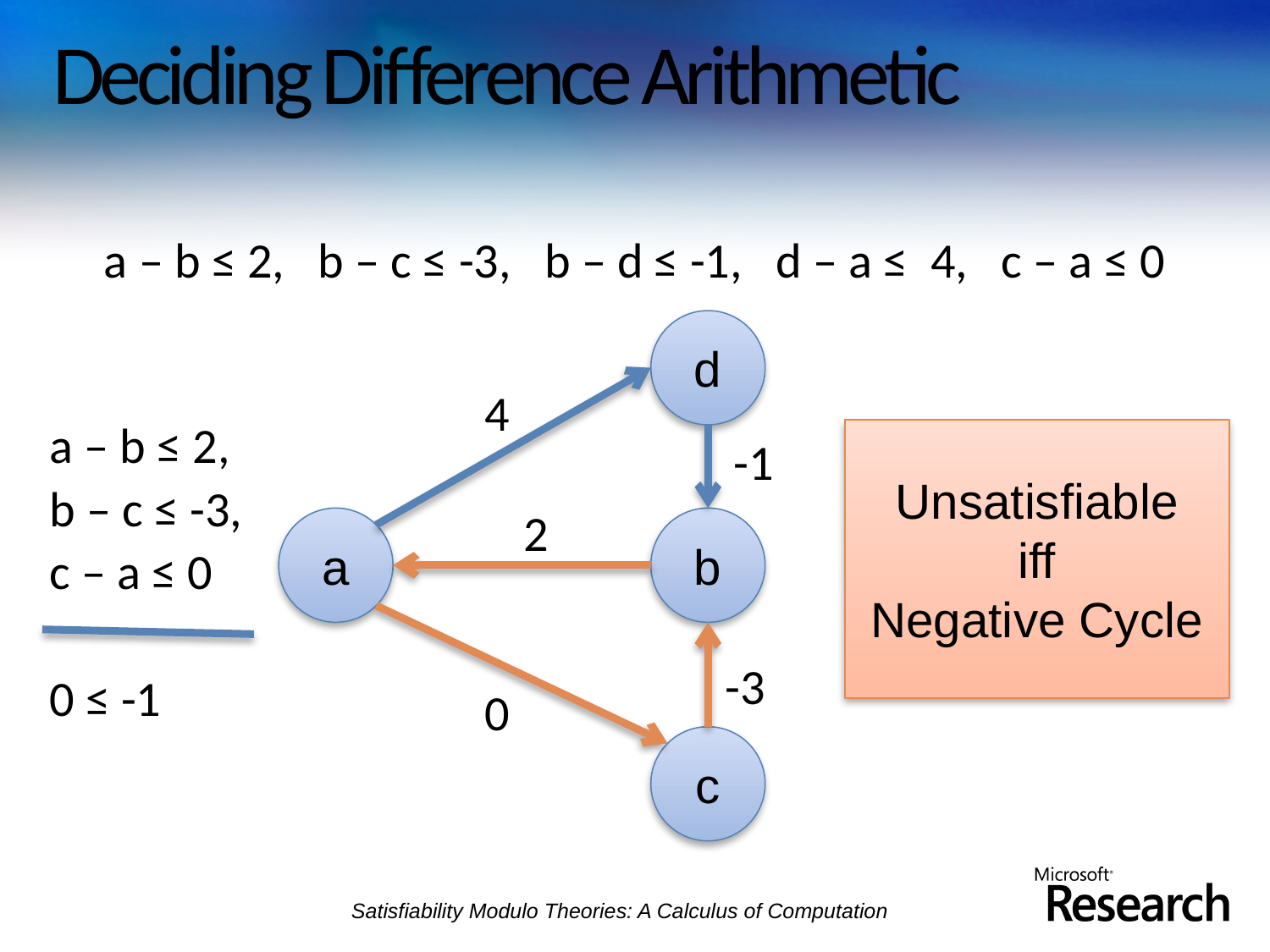

# Deciding Difference Arithmetic
a – b ≤ 2,   b – c ≤ -3,   b – d ≤ -1,   d – a ≤  4,   c – a ≤ 0
d
4

Unsatisfiable
iff
Negative Cycle

a – b ≤ 2,
b – c ≤ -3,
c – a ≤ 0

0 ≤ -1
-1
2
a
b
-3
0
c
Satisfiability Modulo Theories: A Calculus of Computation